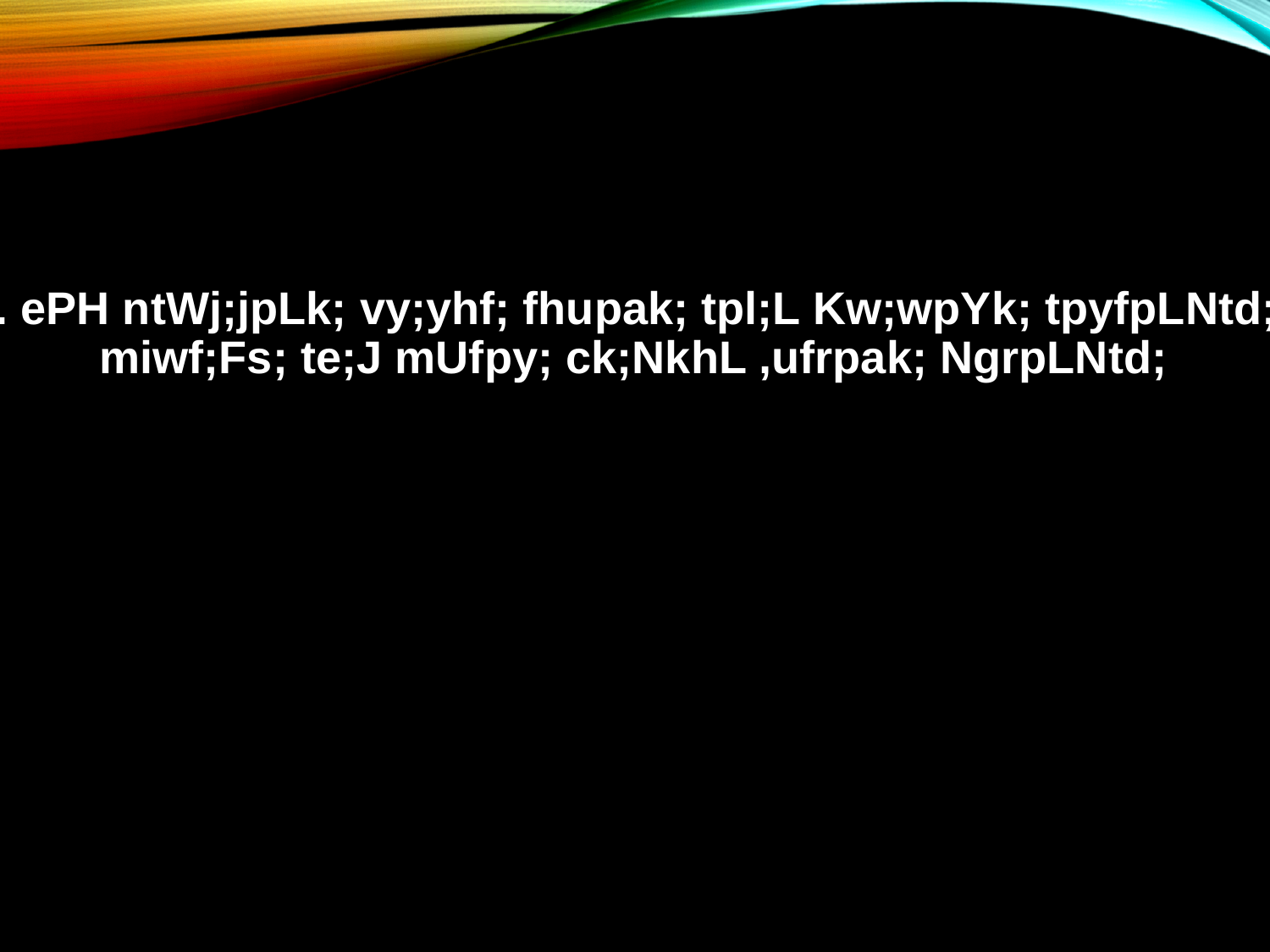

#

5. ePH ntWj;jpLk; vy;yhf; fhupak; tpl;L Kw;wpYk; tpyfpLNtd;
miwf;Fs; te;J mUfpy; ck;NkhL ,ufrpak; NgrpLNtd;